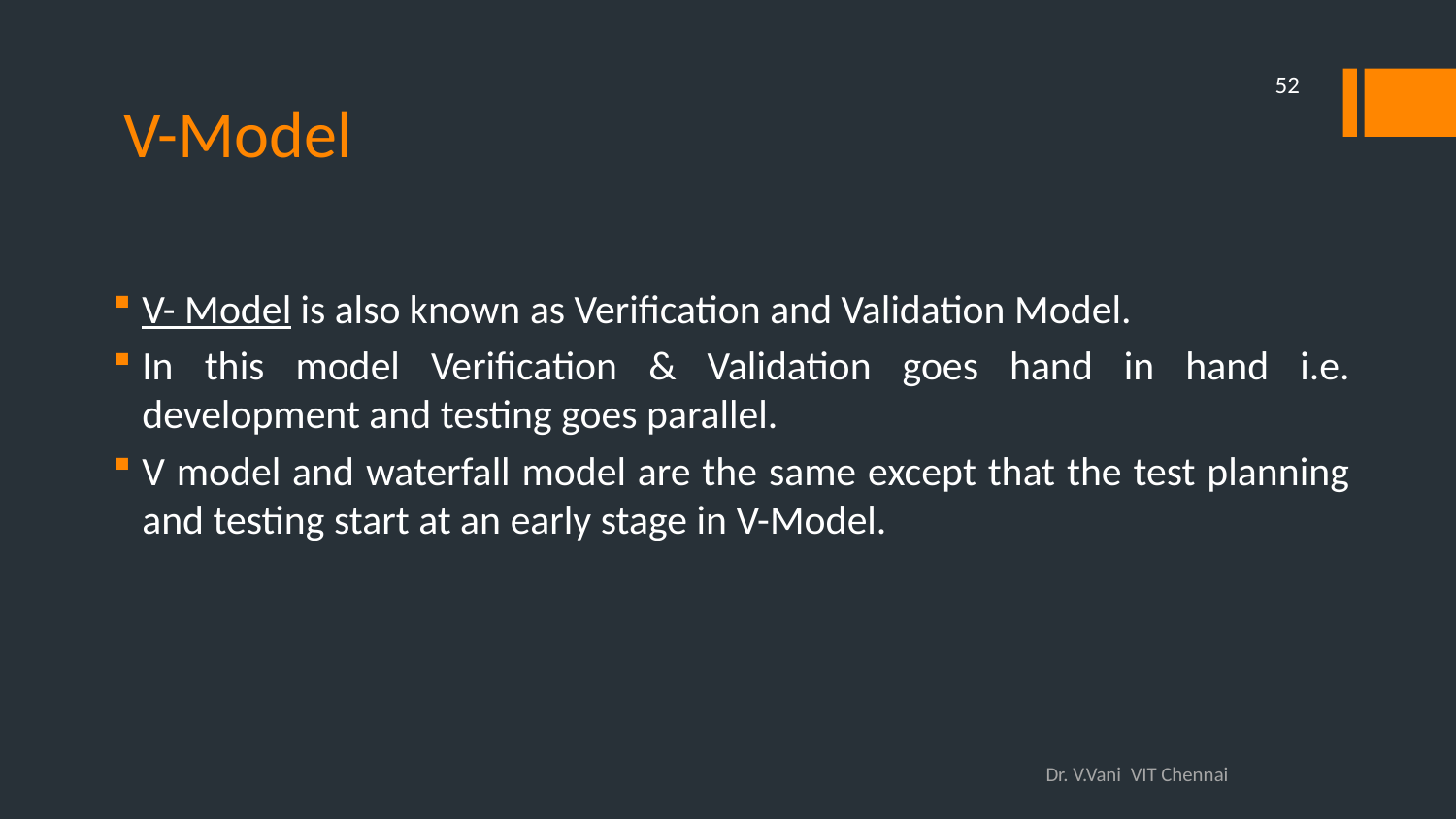

52
# V-Model
V- Model is also known as Verification and Validation Model.
In this model Verification & Validation goes hand in hand i.e. development and testing goes parallel.
V model and waterfall model are the same except that the test planning and testing start at an early stage in V-Model.

Dr. V.Vani  VIT Chennai